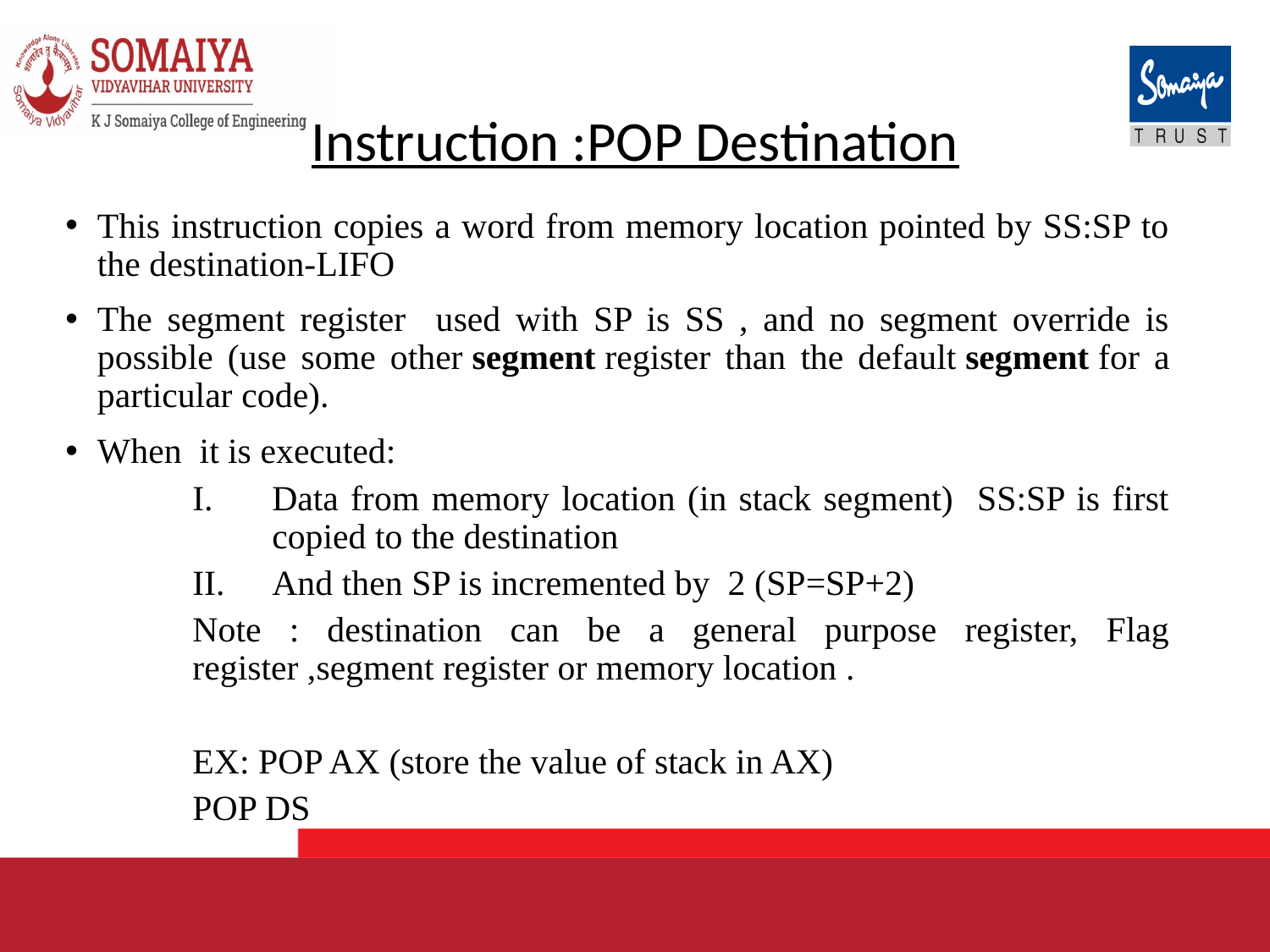

# Instruction :POP Destination
This instruction copies a word from memory location pointed by SS:SP to the destination-LIFO
The segment register  used with SP is SS , and no segment override is possible (use some other segment register than the default segment for a particular code).
When  it is executed:
Data from memory location (in stack segment)  SS:SP is first copied to the destination
And then SP is incremented by  2 (SP=SP+2)
Note : destination can be a general purpose register, Flag register ,segment register or memory location .

EX: POP AX (store the value of stack in AX)
POP DS